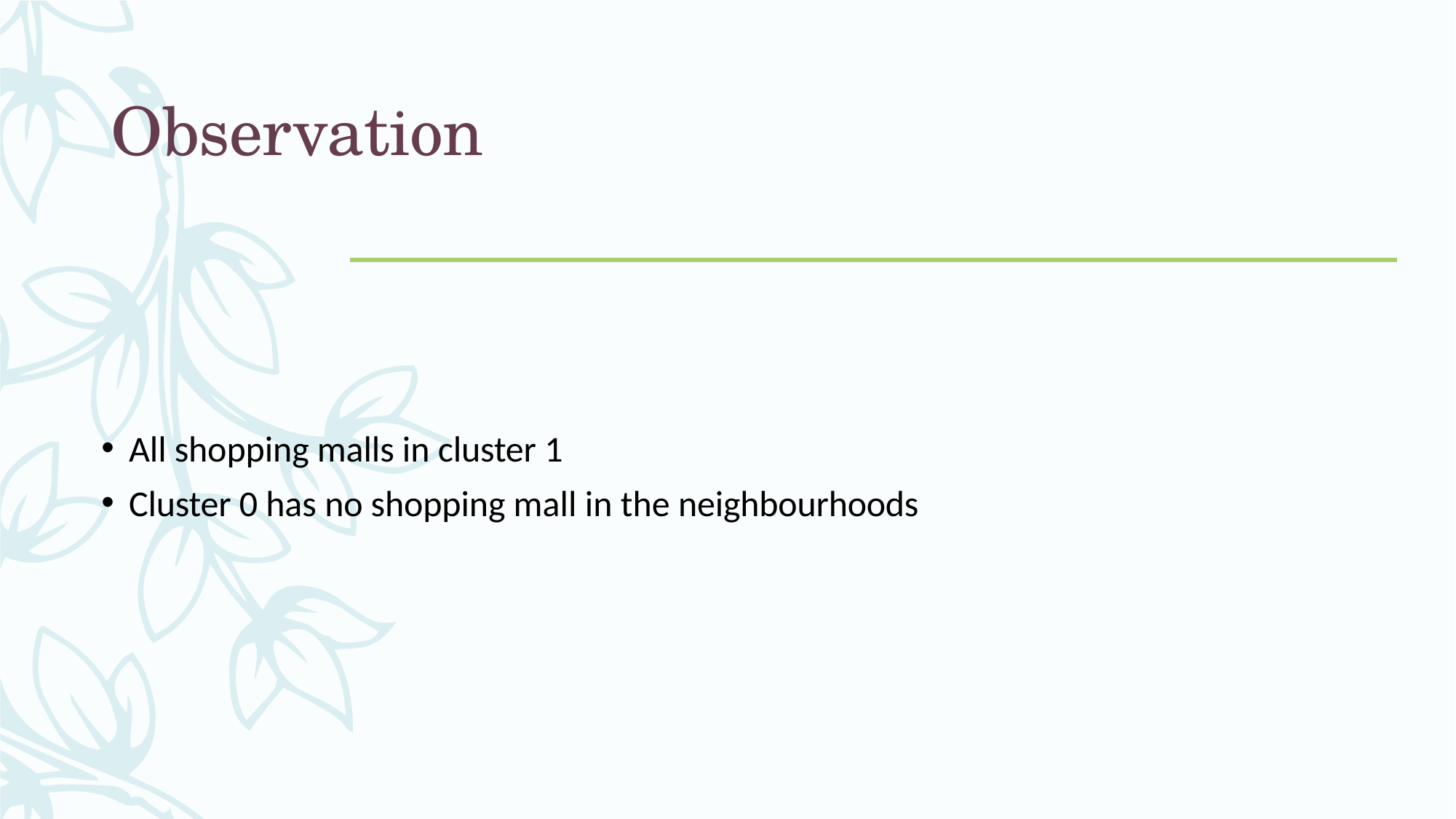

# Observation
All shopping malls in cluster 1
Cluster 0 has no shopping mall in the neighbourhoods